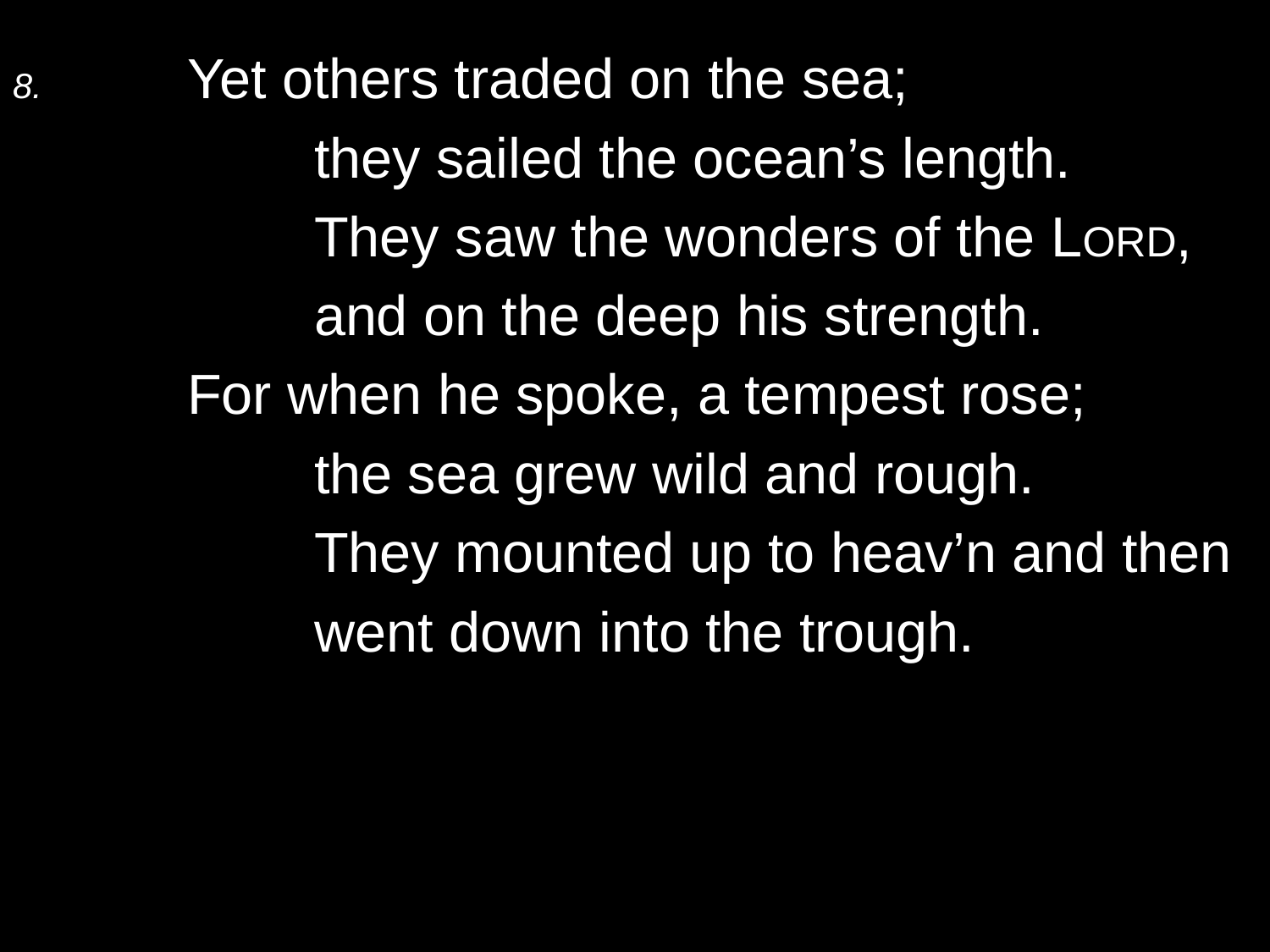

8.	Yet others traded on the sea;
		they sailed the ocean’s length.
		They saw the wonders of the Lord,
		and on the deep his strength.
	For when he spoke, a tempest rose;
		the sea grew wild and rough.
		They mounted up to heav’n and then
		went down into the trough.